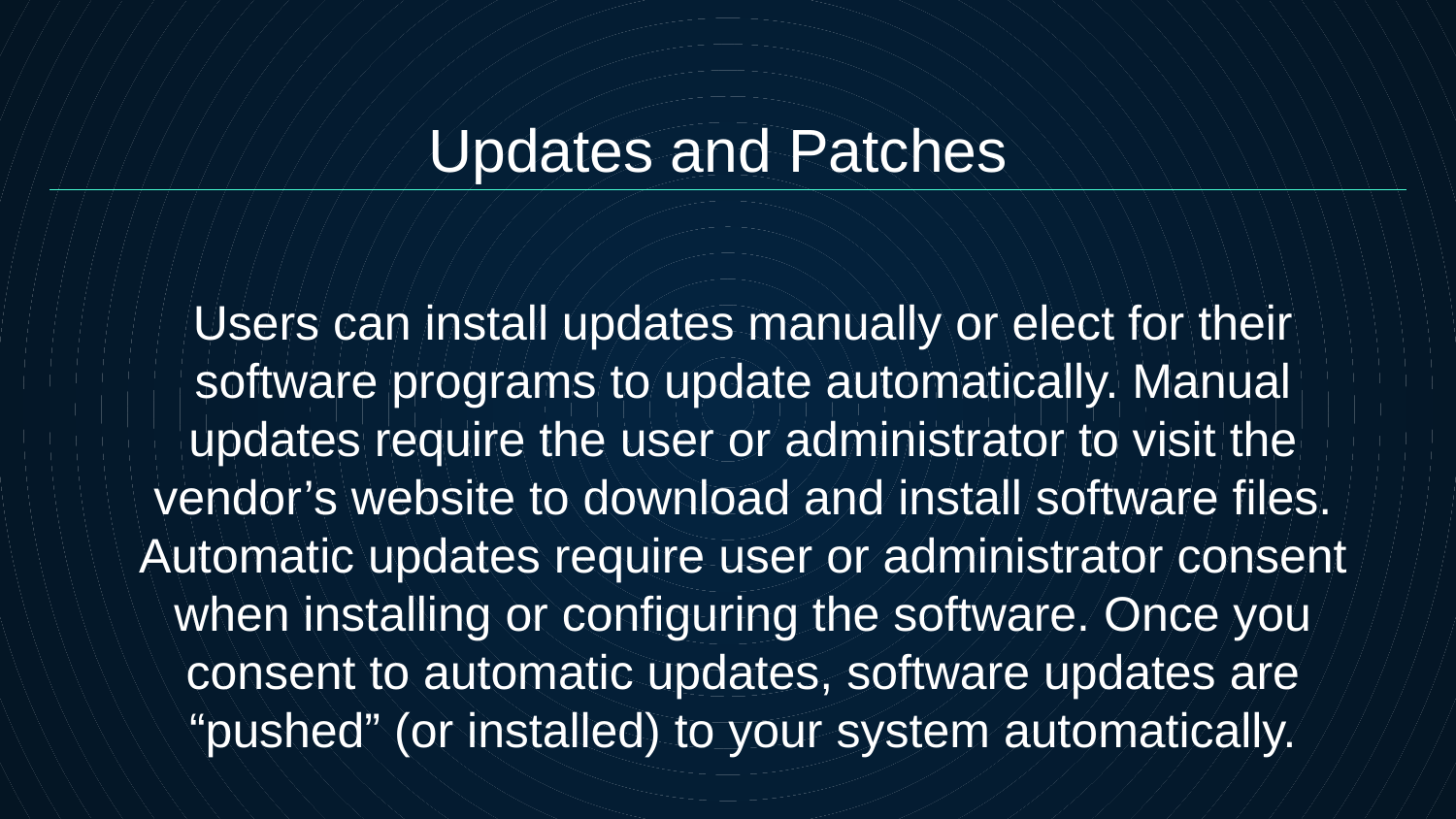

Updates and Patches
Users can install updates manually or elect for their software programs to update automatically. Manual updates require the user or administrator to visit the vendor’s website to download and install software files. Automatic updates require user or administrator consent when installing or configuring the software. Once you consent to automatic updates, software updates are “pushed” (or installed) to your system automatically.